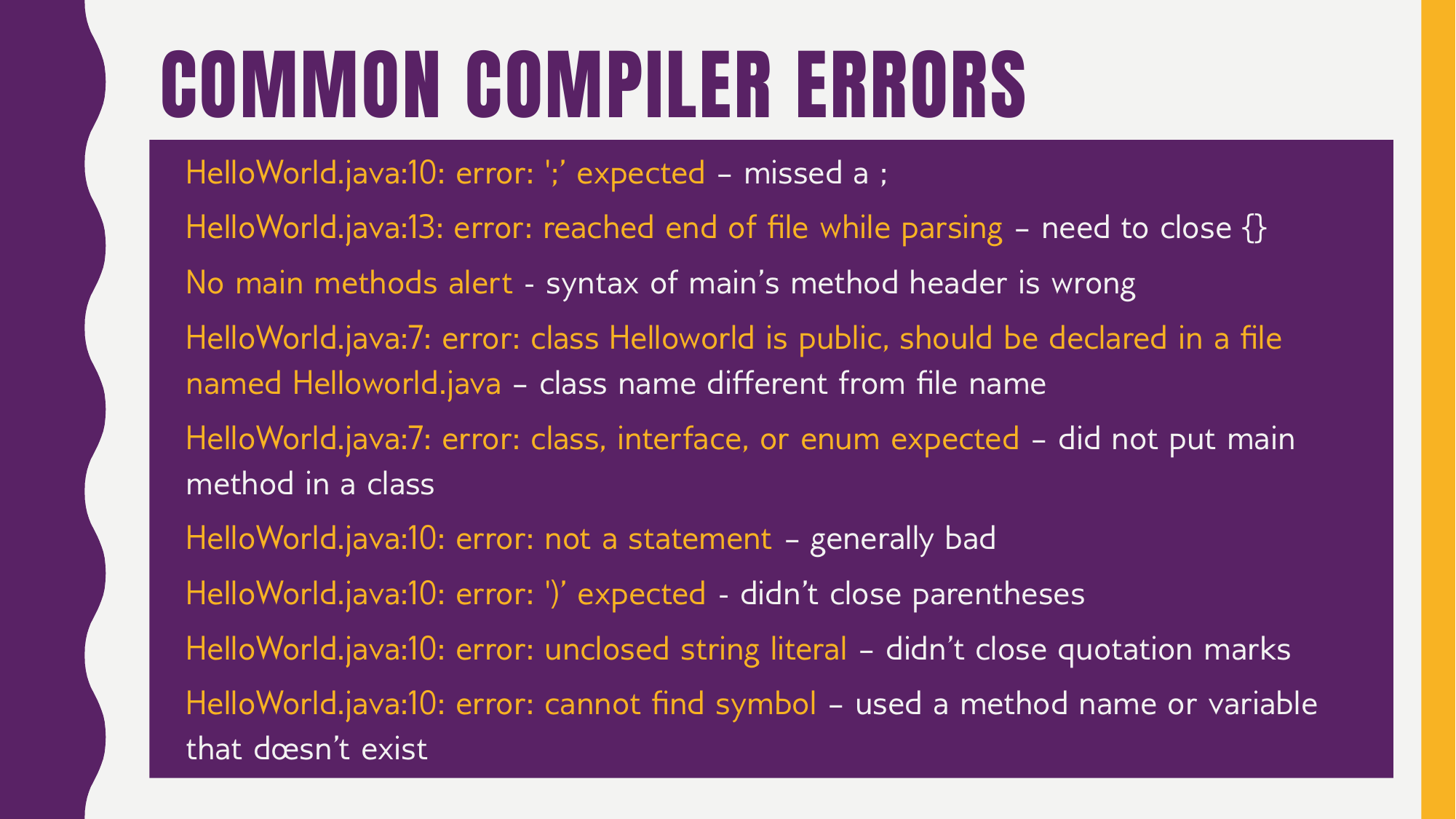

# Common Compiler errors
HelloWorld.java:10: error: ';’ expected – missed a ;
HelloWorld.java:13: error: reached end of file while parsing – need to close {}
No main methods alert - syntax of main’s method header is wrong
HelloWorld.java:7: error: class Helloworld is public, should be declared in a file named Helloworld.java – class name different from file name
HelloWorld.java:7: error: class, interface, or enum expected – did not put main method in a class
HelloWorld.java:10: error: not a statement – generally bad
HelloWorld.java:10: error: ')’ expected - didn’t close parentheses
HelloWorld.java:10: error: unclosed string literal – didn’t close quotation marks
HelloWorld.java:10: error: cannot find symbol – used a method name or variable that doesn’t exist